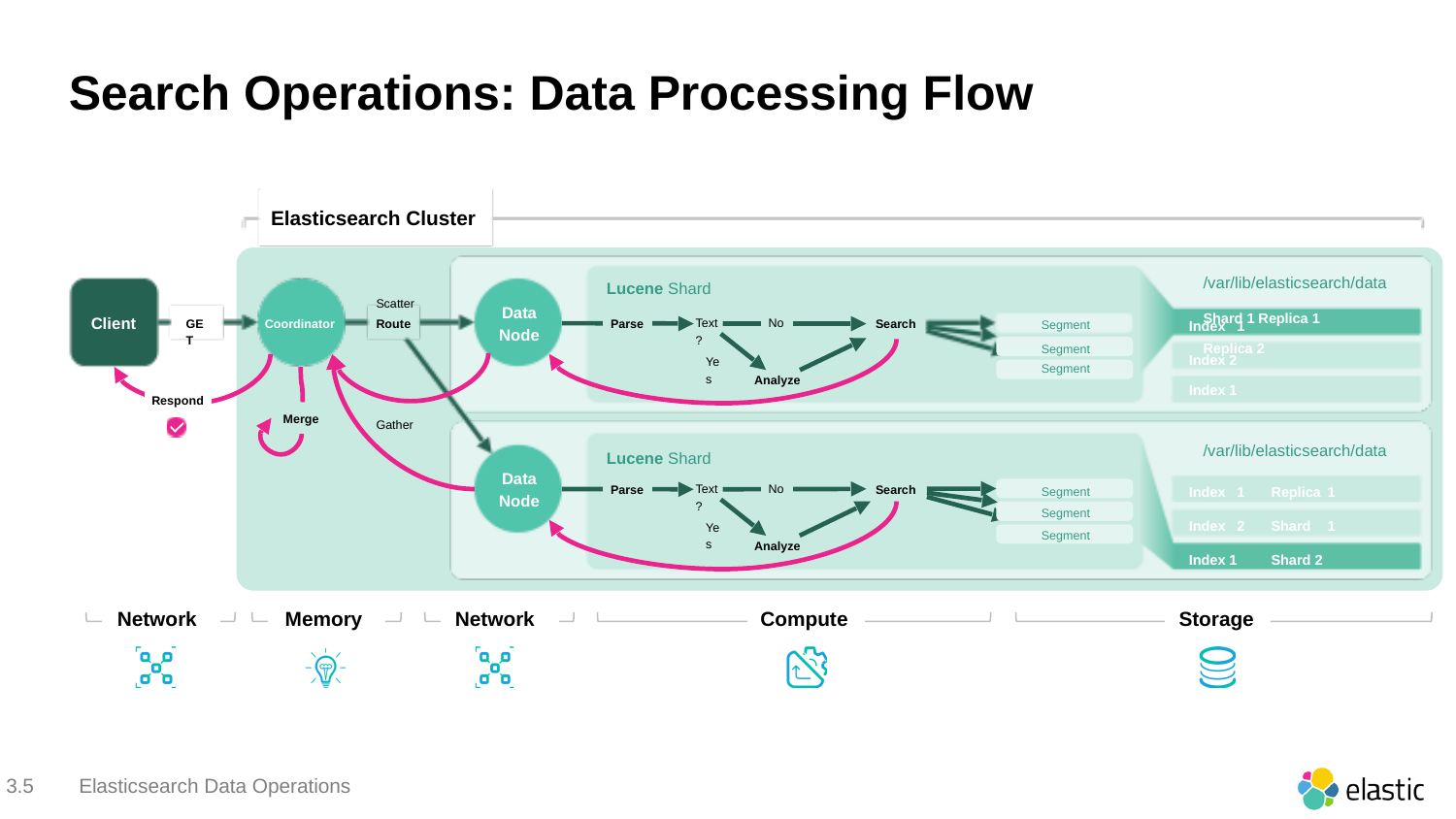

Search Operations: Data Processing Flow

Elasticsearch Cluster

/var/lib/elasticsearch/data
Shard 1 Replica 1
Replica 2
Lucene Shard
Scatter Route

Index 1 Index 2
Index 1
Data Node
Segment Segment
Segment
Client
Text?
No
GET
Coordinator
Parse
Search

Yes
Analyze
Respond
Merge
Gather

/var/lib/elasticsearch/data
Lucene Shard

Index 1 Index 2 Index 1
Replica 1 Shard 1 Shard 2
Data Node

Segment Segment Segment
Text?
No
Parse
Search

Yes
Analyze

Network
Memory
Network
Compute
Storage

3.5
Elasticsearch Data Operations